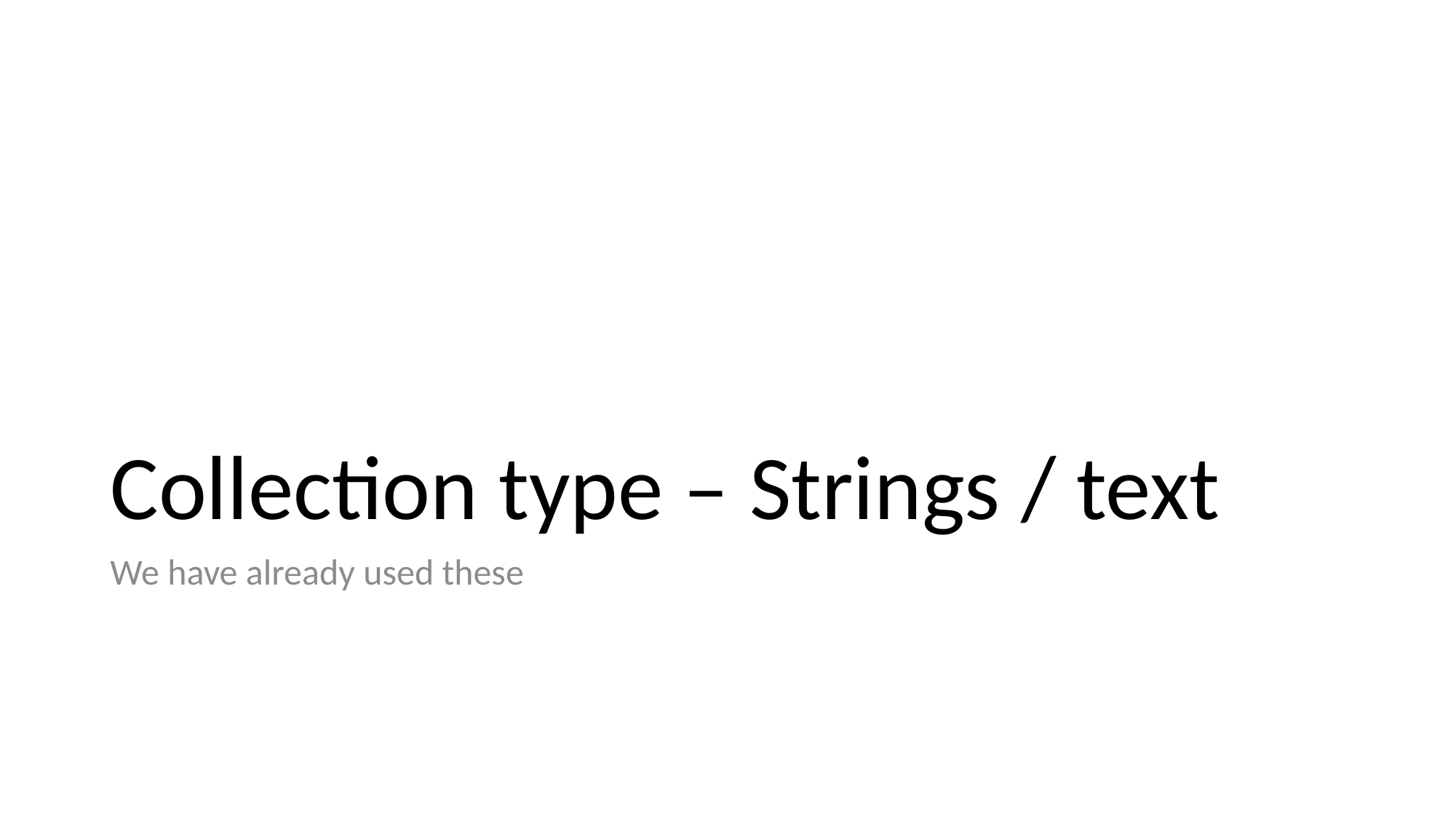

# Collection type – Strings / text
We have already used these